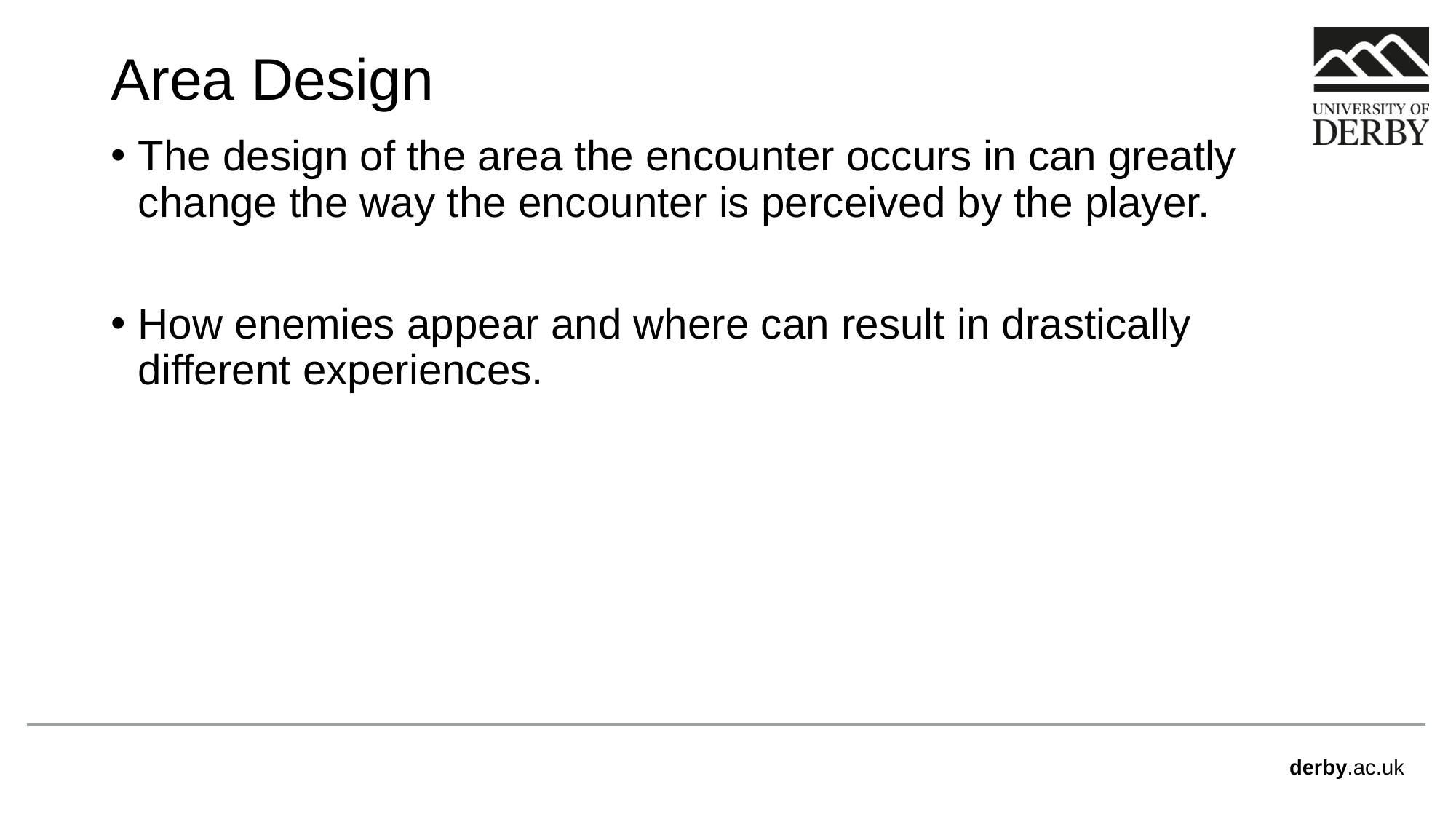

# Area Design
The design of the area the encounter occurs in can greatly change the way the encounter is perceived by the player.

How enemies appear and where can result in drastically different experiences.